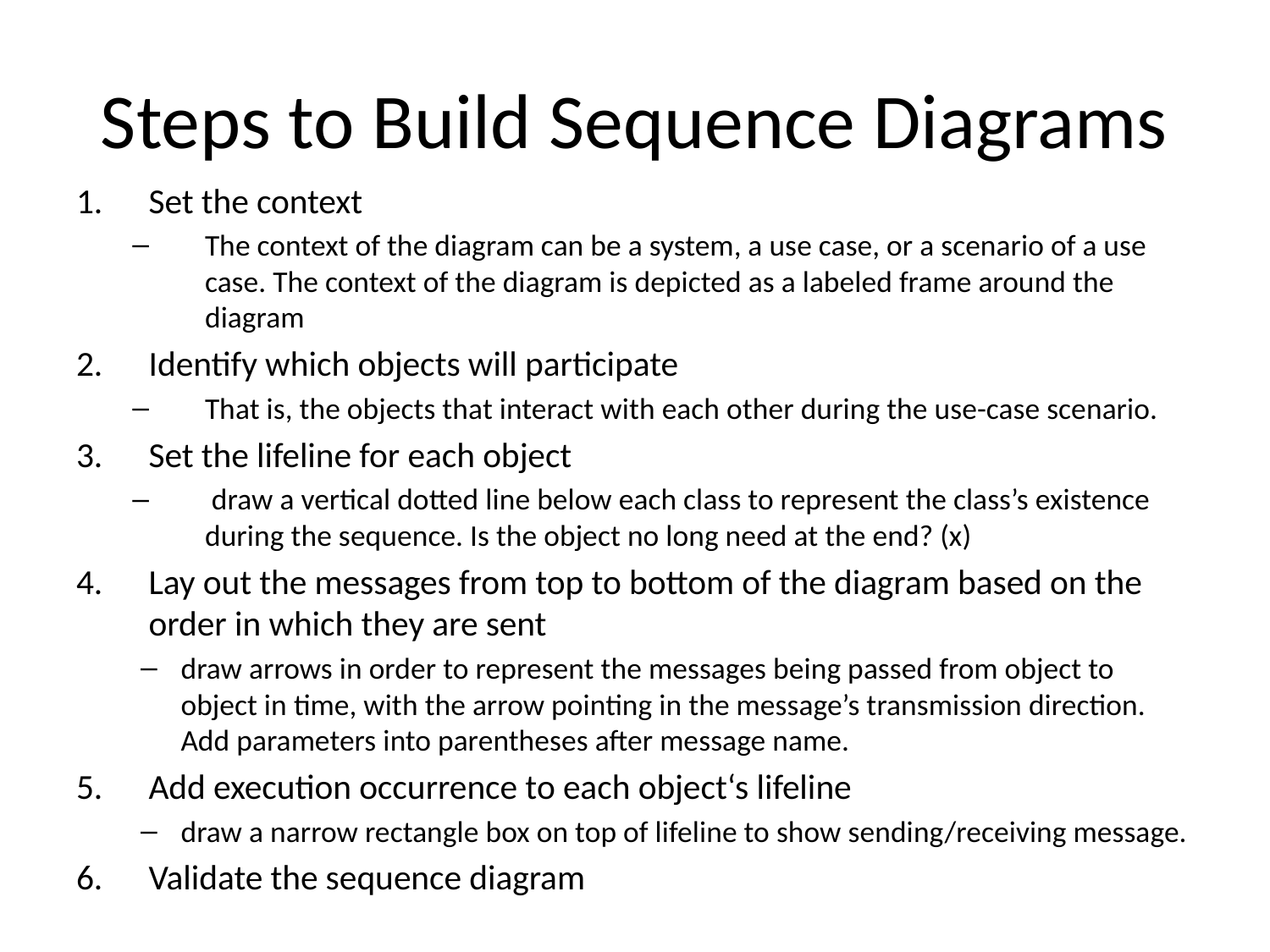

# Steps to Build Sequence Diagrams
Set the context
The context of the diagram can be a system, a use case, or a scenario of a use case. The context of the diagram is depicted as a labeled frame around the diagram
Identify which objects will participate
That is, the objects that interact with each other during the use-case scenario.
Set the lifeline for each object
 draw a vertical dotted line below each class to represent the class’s existence during the sequence. Is the object no long need at the end? (x)
Lay out the messages from top to bottom of the diagram based on the order in which they are sent
draw arrows in order to represent the messages being passed from object to object in time, with the arrow pointing in the message’s transmission direction. Add parameters into parentheses after message name.
Add execution occurrence to each object‘s lifeline
draw a narrow rectangle box on top of lifeline to show sending/receiving message.
Validate the sequence diagram